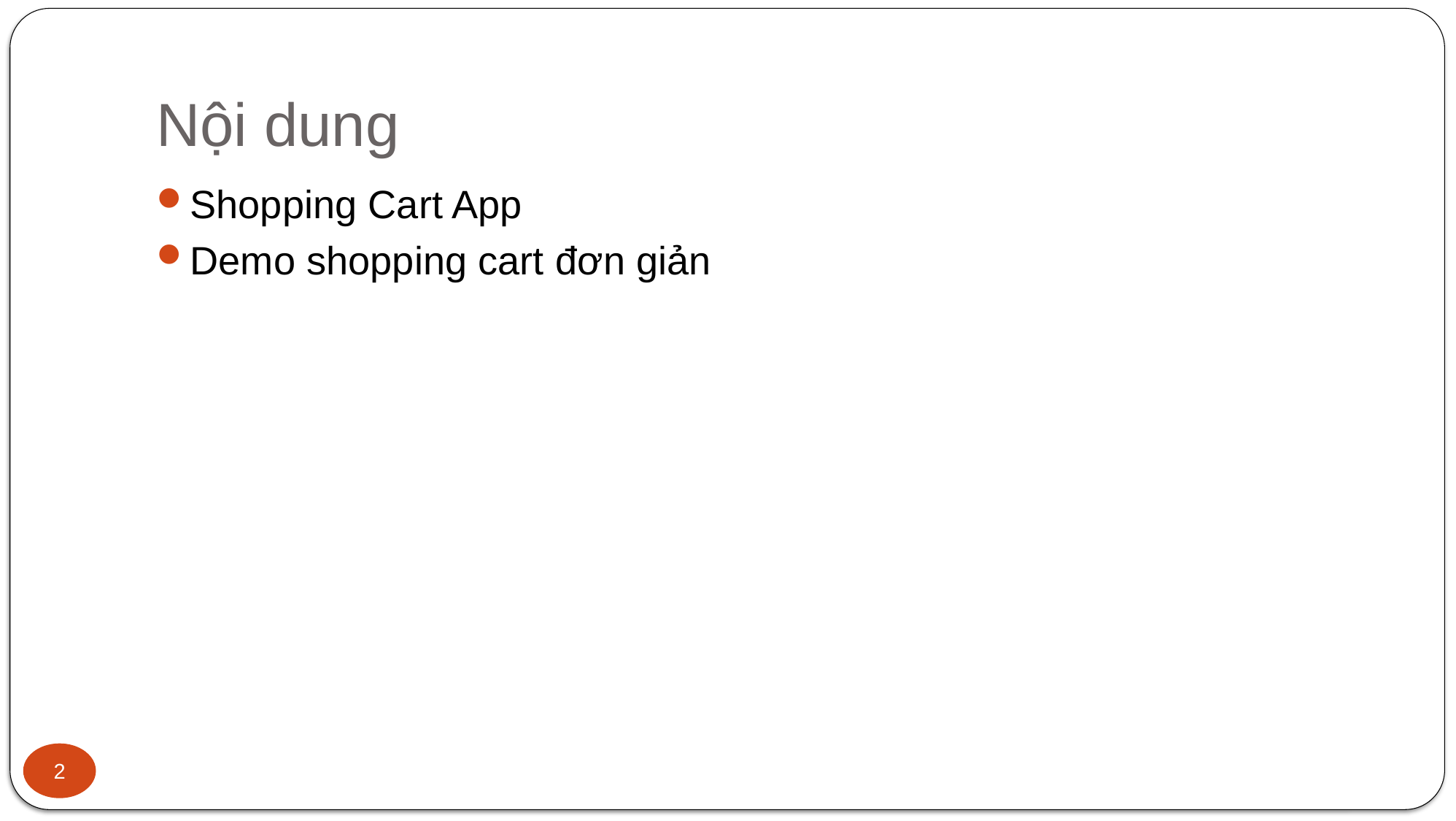

# Nội dung
Shopping Cart App
Demo shopping cart đơn giản

2